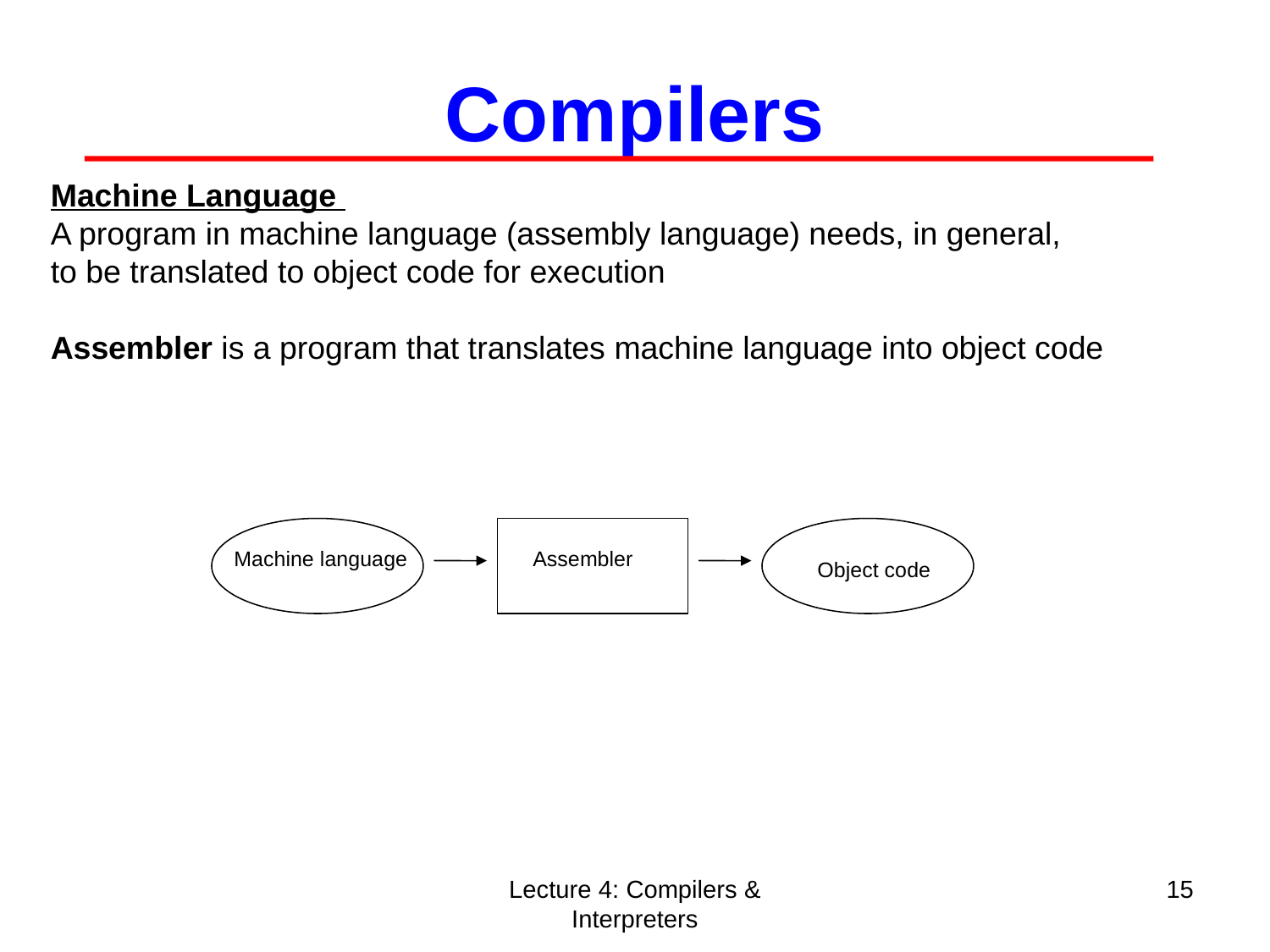

Compilers

Machine Language
A program in machine language (assembly language) needs, in general,
to be translated to object code for execution

Assembler is a program that translates machine language into object code

Machine language
Assembler
Object code

Lecture 4: Compilers & Interpreters
15